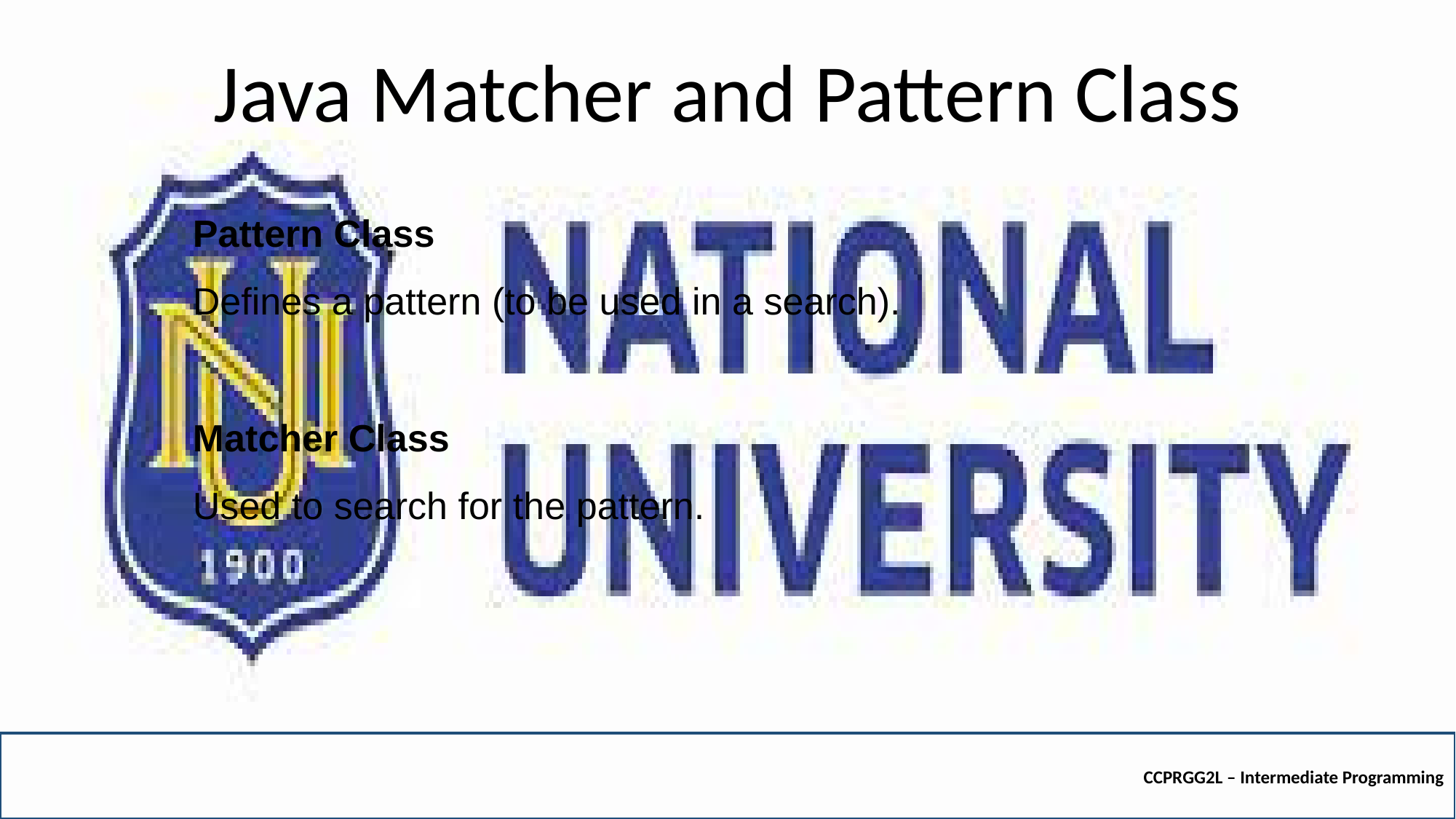

# Java Matcher and Pattern Class
Pattern Class
Defines a pattern (to be used in a search).

Matcher Class
Used to search for the pattern.

CCPRGG2L – Intermediate Programming